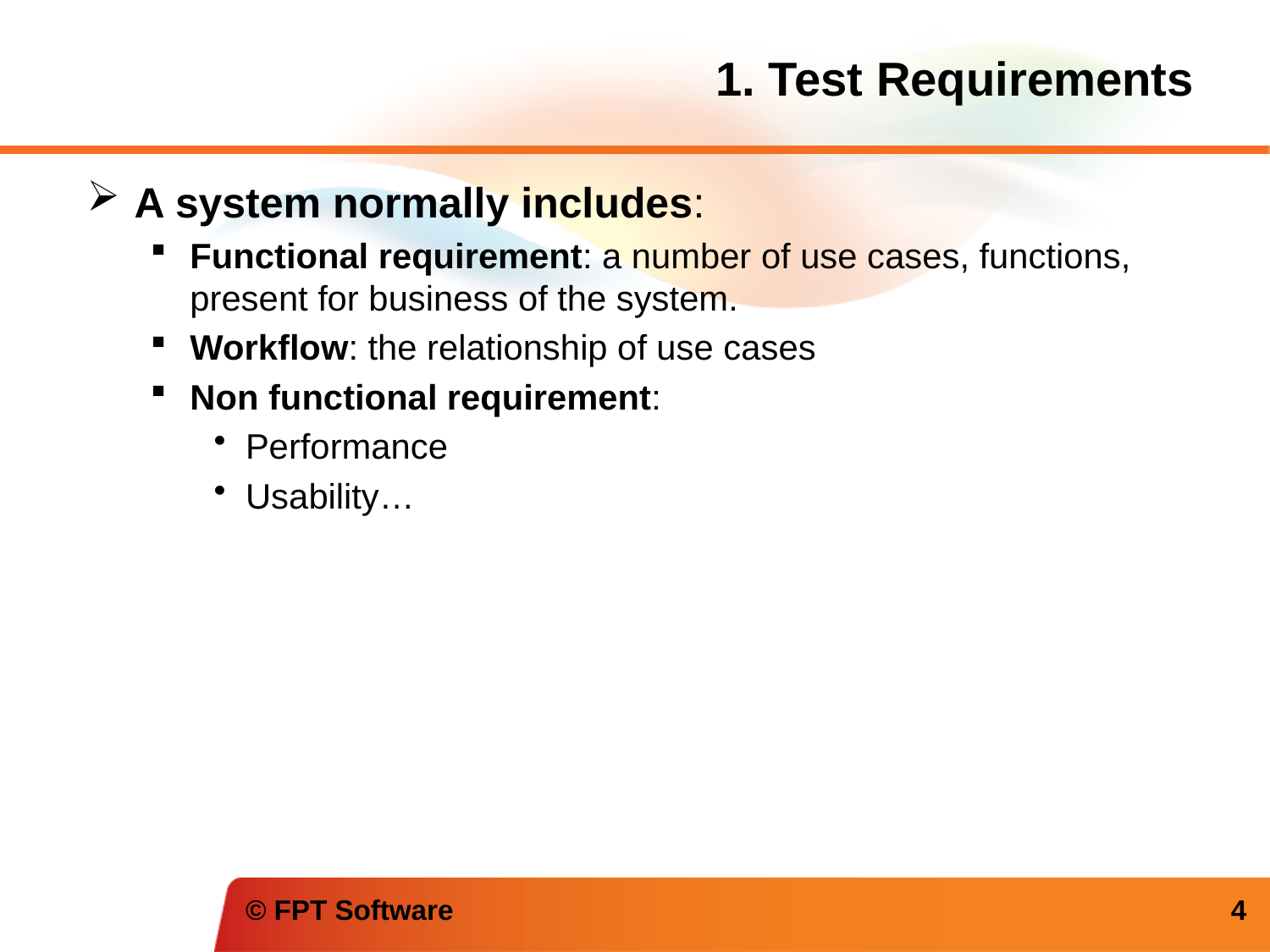

# 1. Test Requirements
A system normally includes:
Functional requirement: a number of use cases, functions, present for business of the system.
Workflow: the relationship of use cases
Non functional requirement:
Performance
Usability…